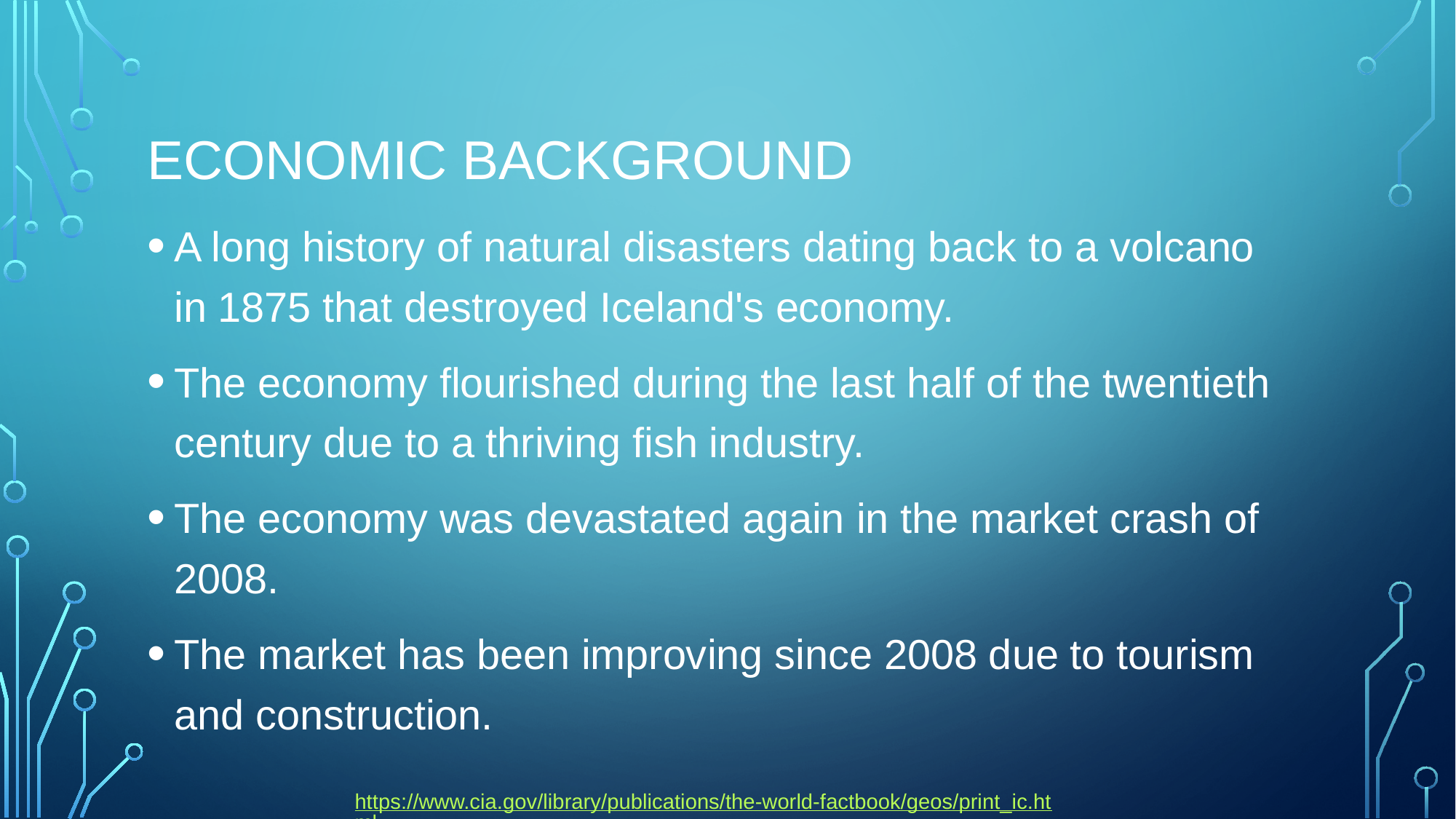

# Economic background
A long history of natural disasters dating back to a volcano in 1875 that destroyed Iceland's economy.
The economy flourished during the last half of the twentieth century due to a thriving fish industry.
The economy was devastated again in the market crash of 2008.
The market has been improving since 2008 due to tourism and construction.

https://www.cia.gov/library/publications/the-world-factbook/geos/print_ic.html